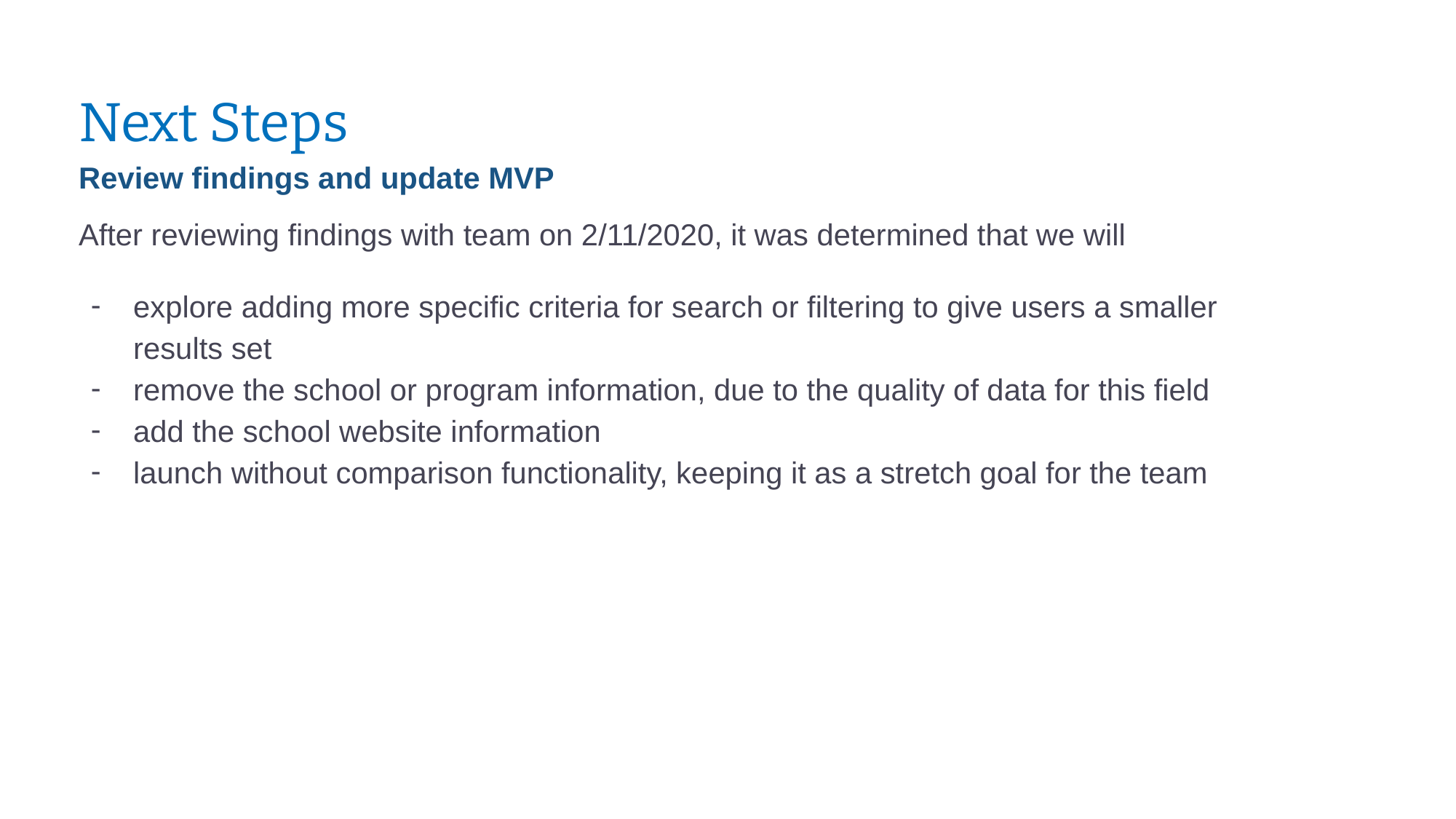

# Next Steps
Review findings and update MVP
After reviewing findings with team on 2/11/2020, it was determined that we will
explore adding more specific criteria for search or filtering to give users a smaller results set
remove the school or program information, due to the quality of data for this field
add the school website information
launch without comparison functionality, keeping it as a stretch goal for the team